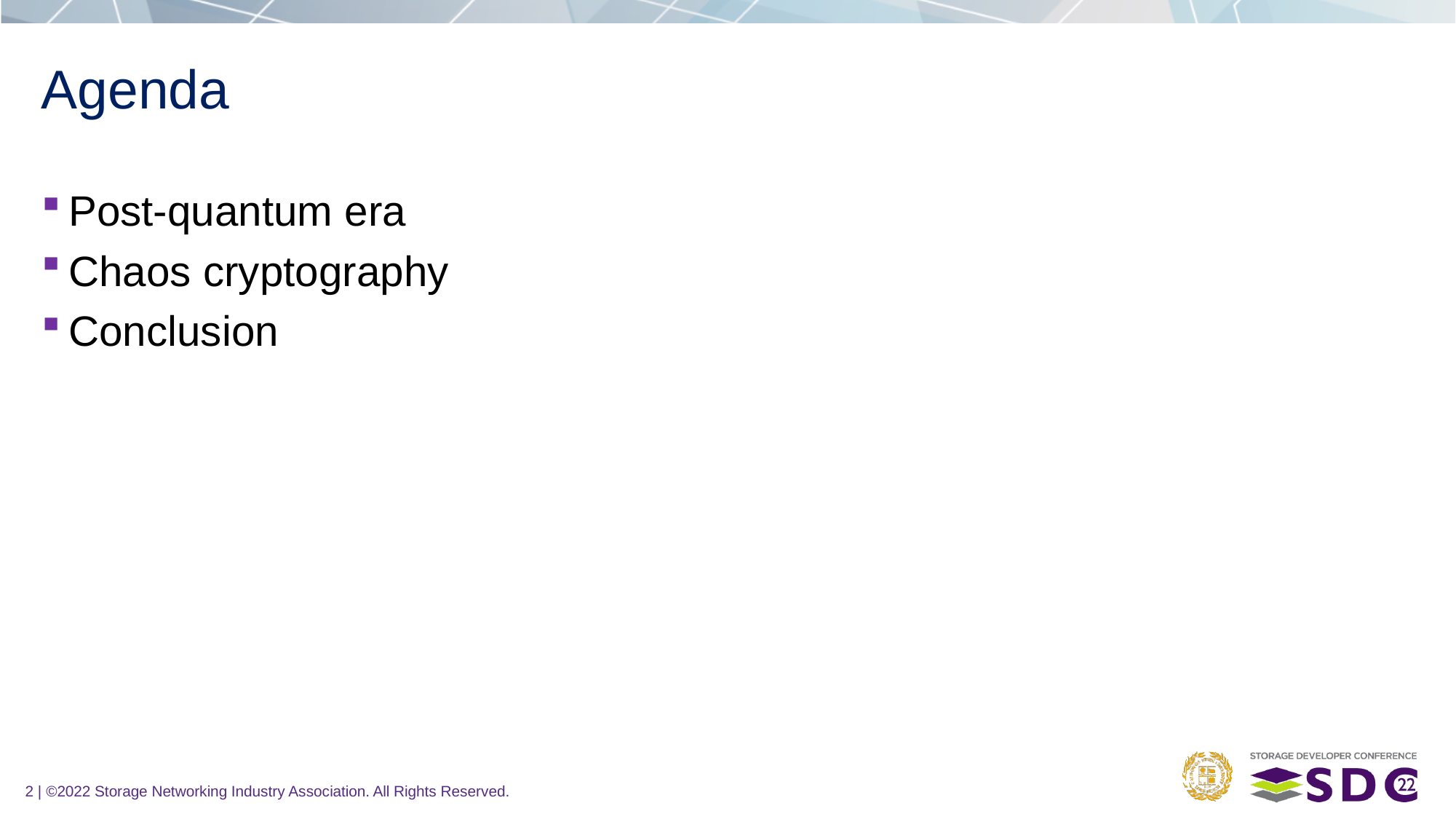

# Agenda
Post-quantum era
Chaos cryptography
Conclusion